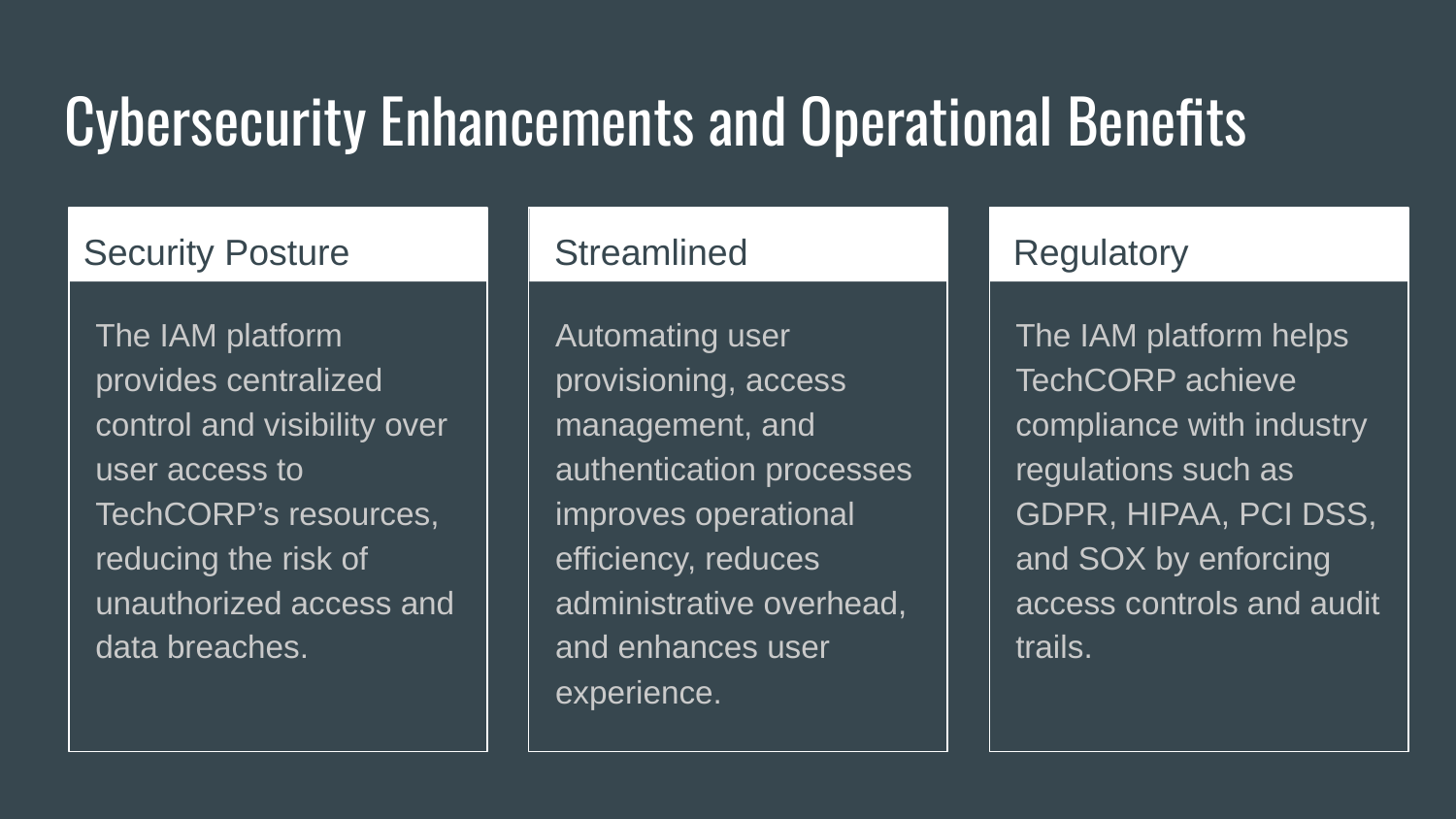

# Cybersecurity Enhancements and Operational Benefits

Security Posture

Streamlined Operations

Regulatory Compliance
The IAM platform provides centralized control and visibility over user access to TechCORP’s resources, reducing the risk of unauthorized access and data breaches.
Automating user provisioning, access management, and authentication processes improves operational efficiency, reduces administrative overhead, and enhances user experience.
The IAM platform helps TechCORP achieve compliance with industry regulations such as GDPR, HIPAA, PCI DSS, and SOX by enforcing access controls and audit trails.